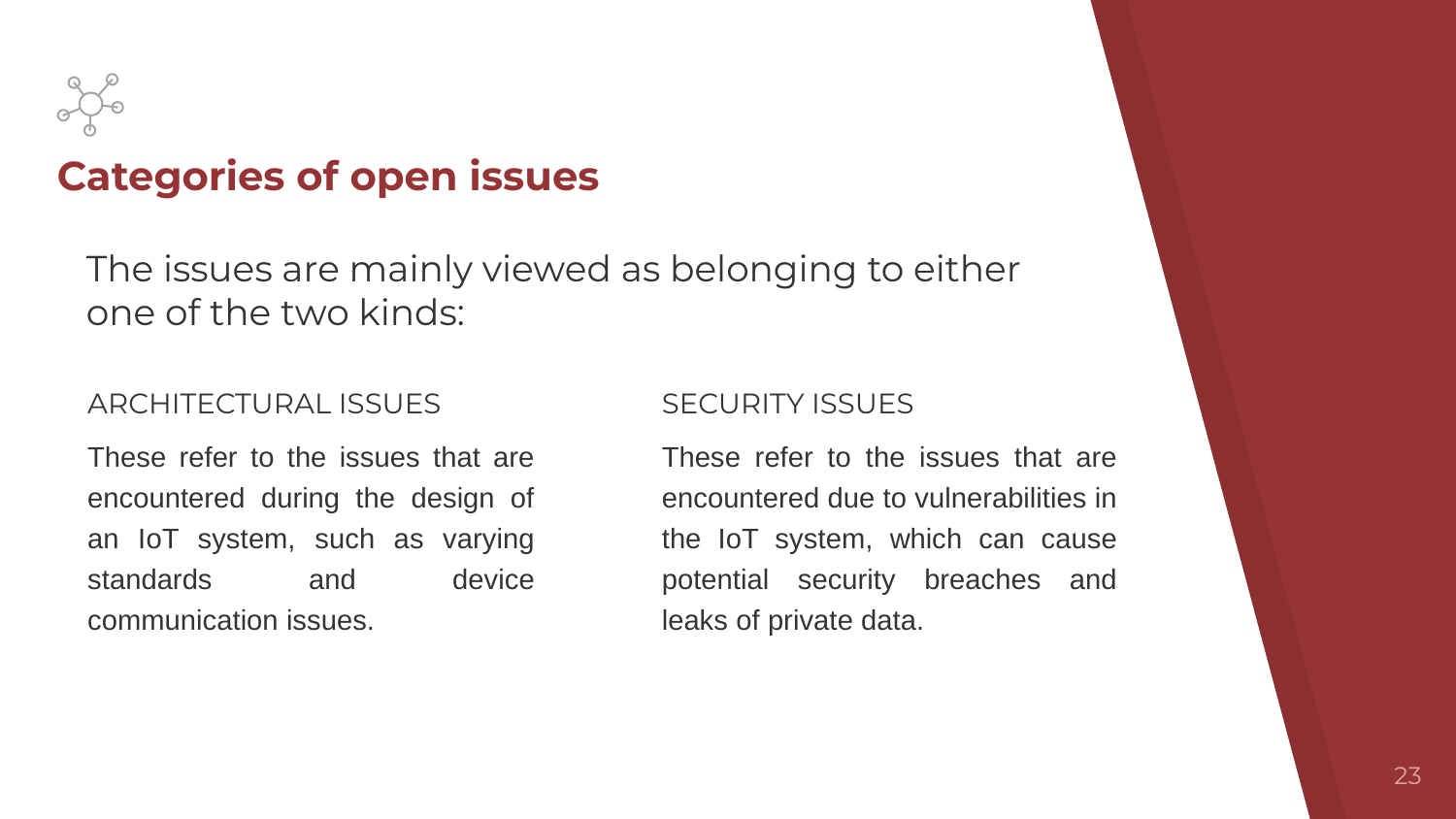

# Categories of open issues
The issues are mainly viewed as belonging to either one of the two kinds:
SECURITY ISSUES
These refer to the issues that are encountered due to vulnerabilities in the IoT system, which can cause potential security breaches and leaks of private data.
ARCHITECTURAL ISSUES
These refer to the issues that are encountered during the design of an IoT system, such as varying standards and device communication issues.

23